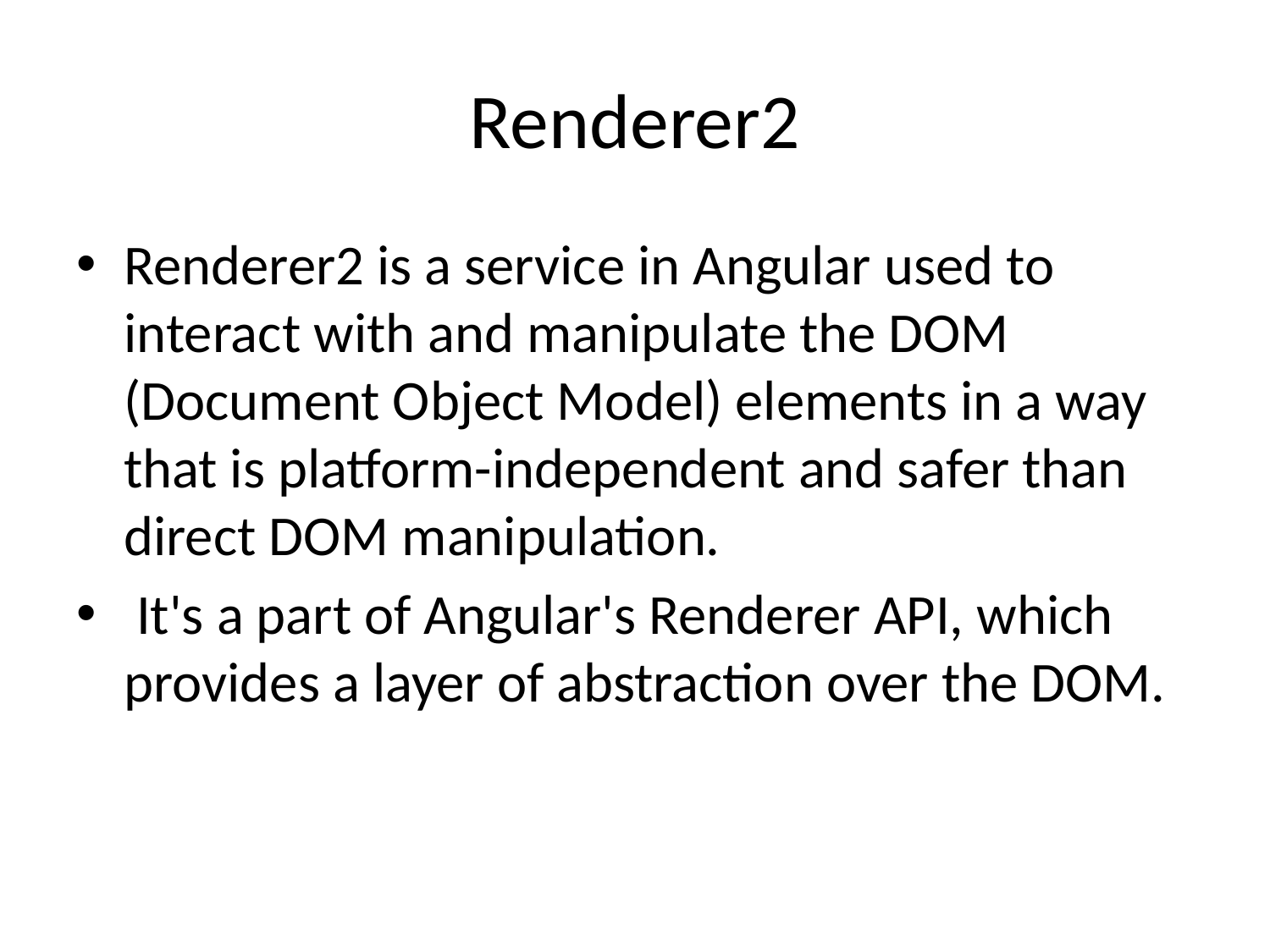

# Renderer2
Renderer2 is a service in Angular used to interact with and manipulate the DOM (Document Object Model) elements in a way that is platform-independent and safer than direct DOM manipulation.
 It's a part of Angular's Renderer API, which provides a layer of abstraction over the DOM.